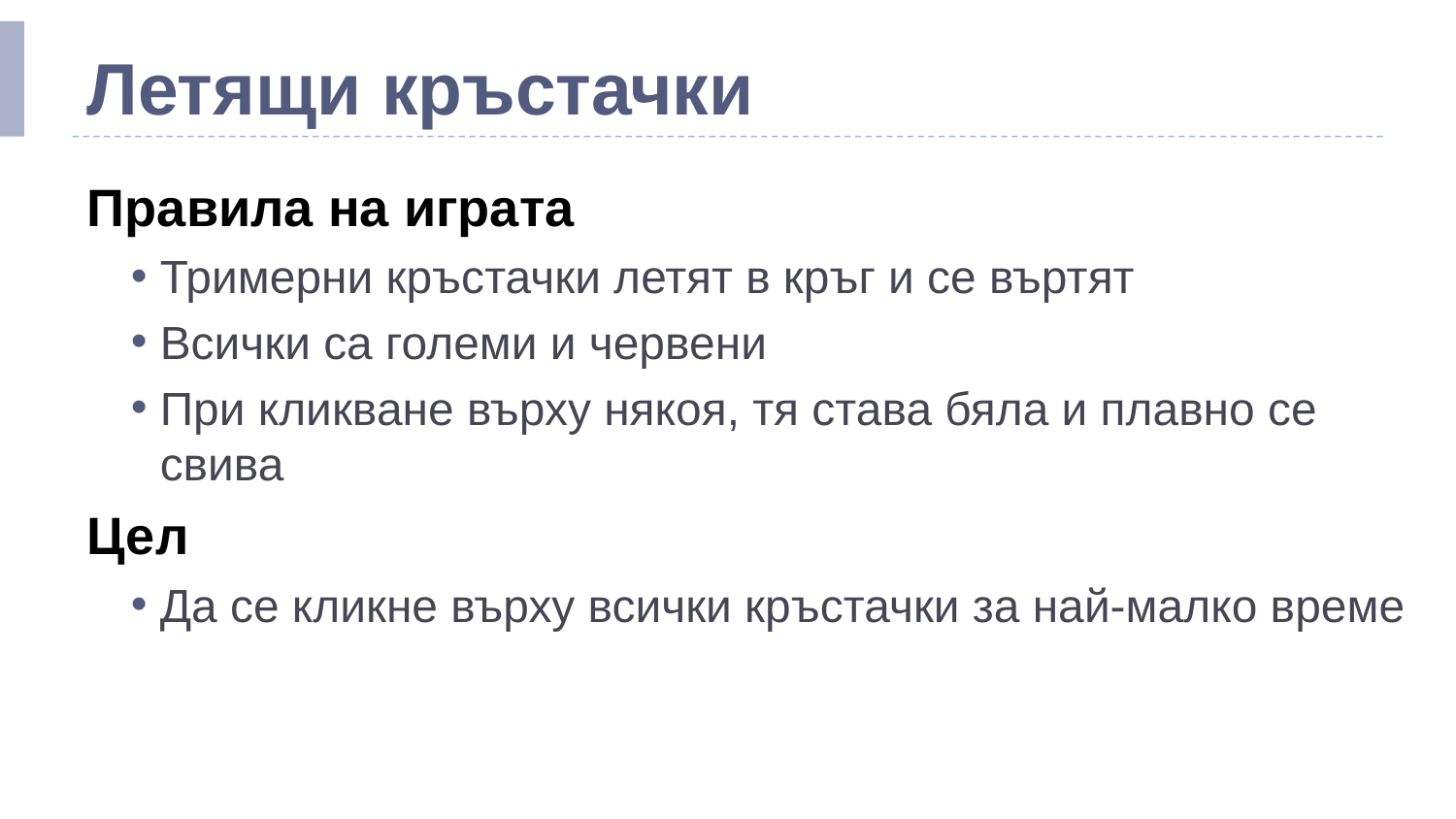

# Летящи кръстачки
Правила на играта
Тримерни кръстачки летят в кръг и се въртят
Всички са големи и червени
При кликване върху някоя, тя става бяла и плавно се свива
Цел
Да се кликне върху всички кръстачки за най-малко време